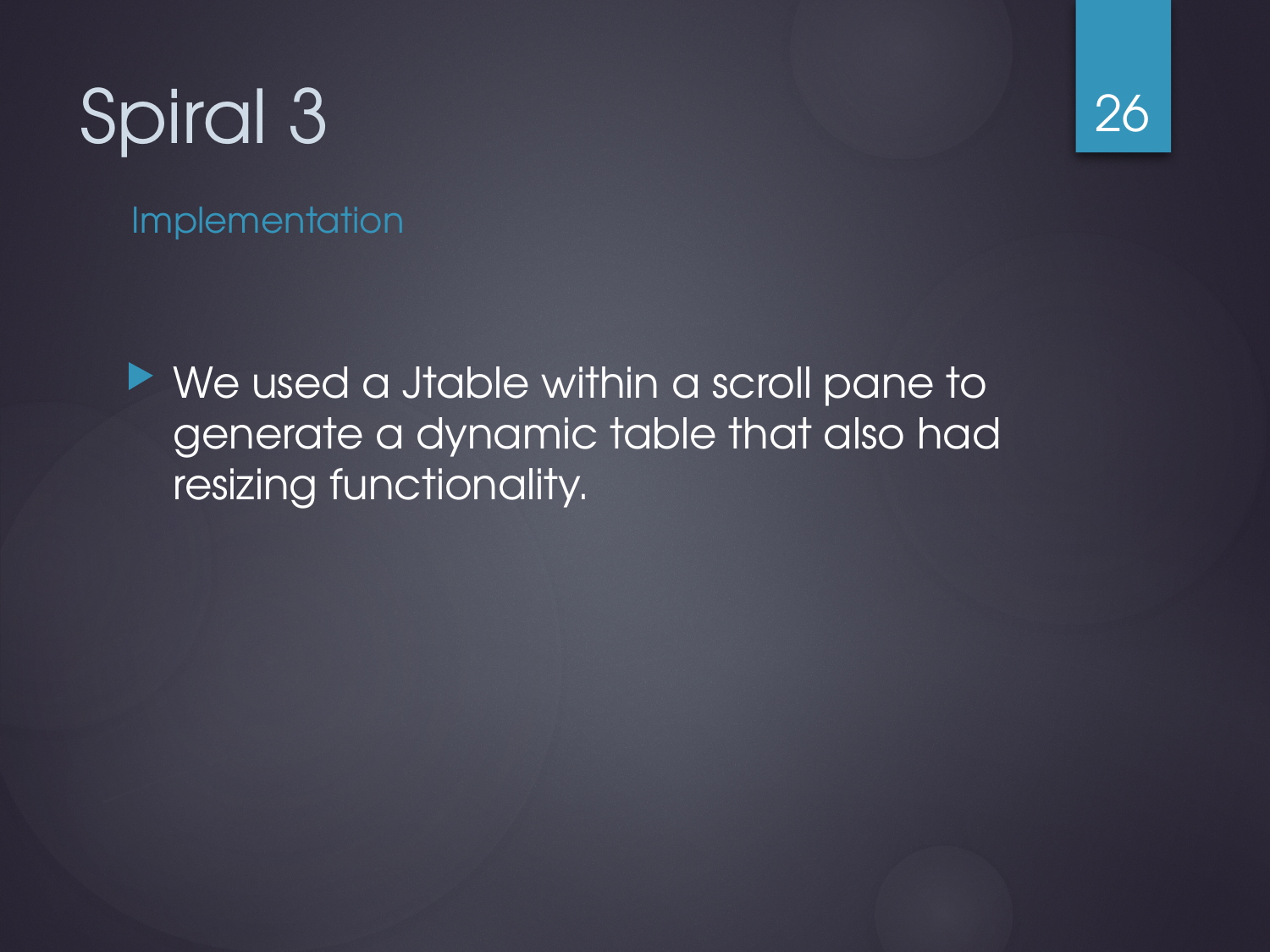

26
# Spiral 3
Implementation
We used a Jtable within a scroll pane to generate a dynamic table that also had resizing functionality.